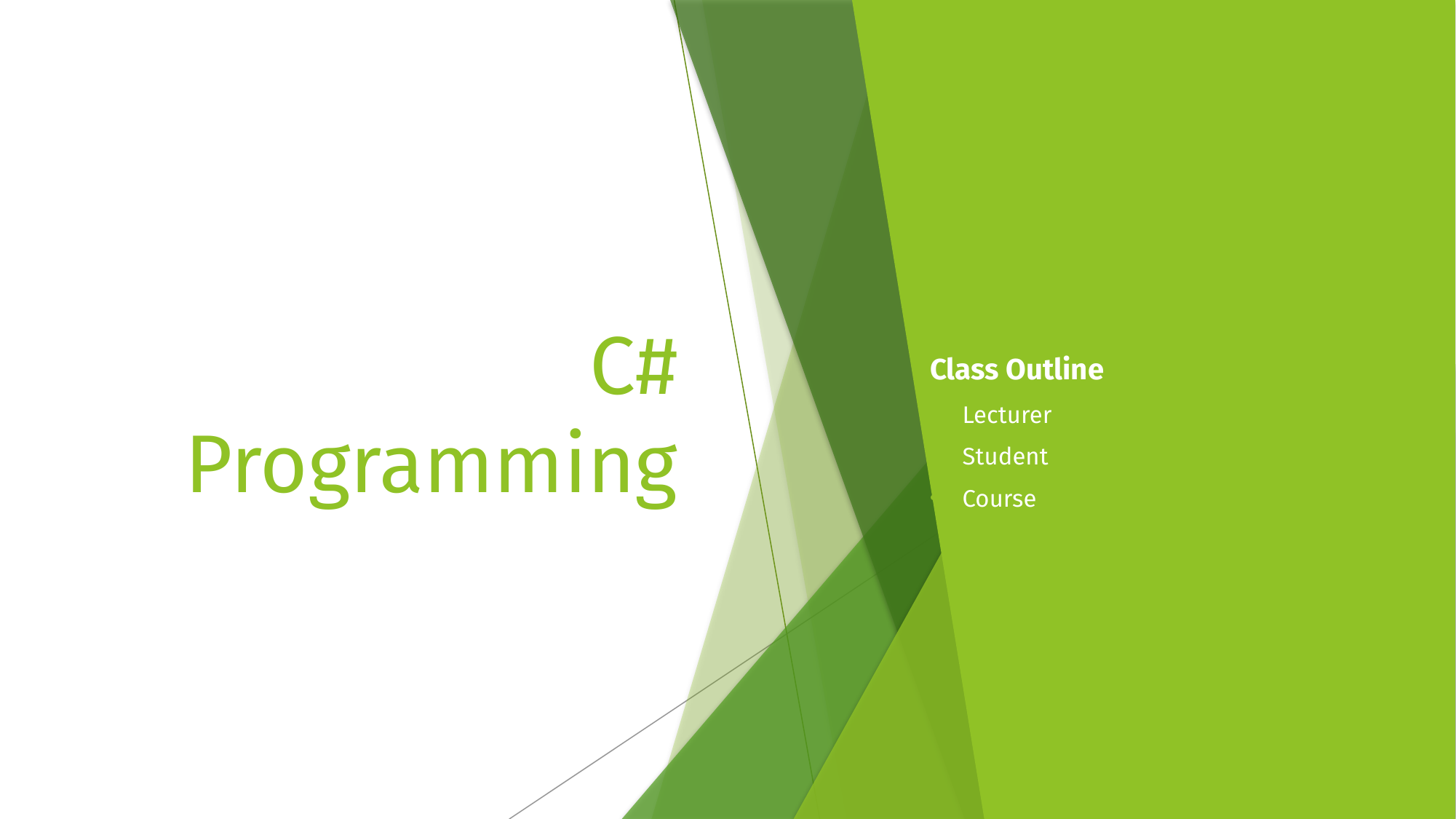

# C# Programming
Class Outline
Lecturer
Student
Course